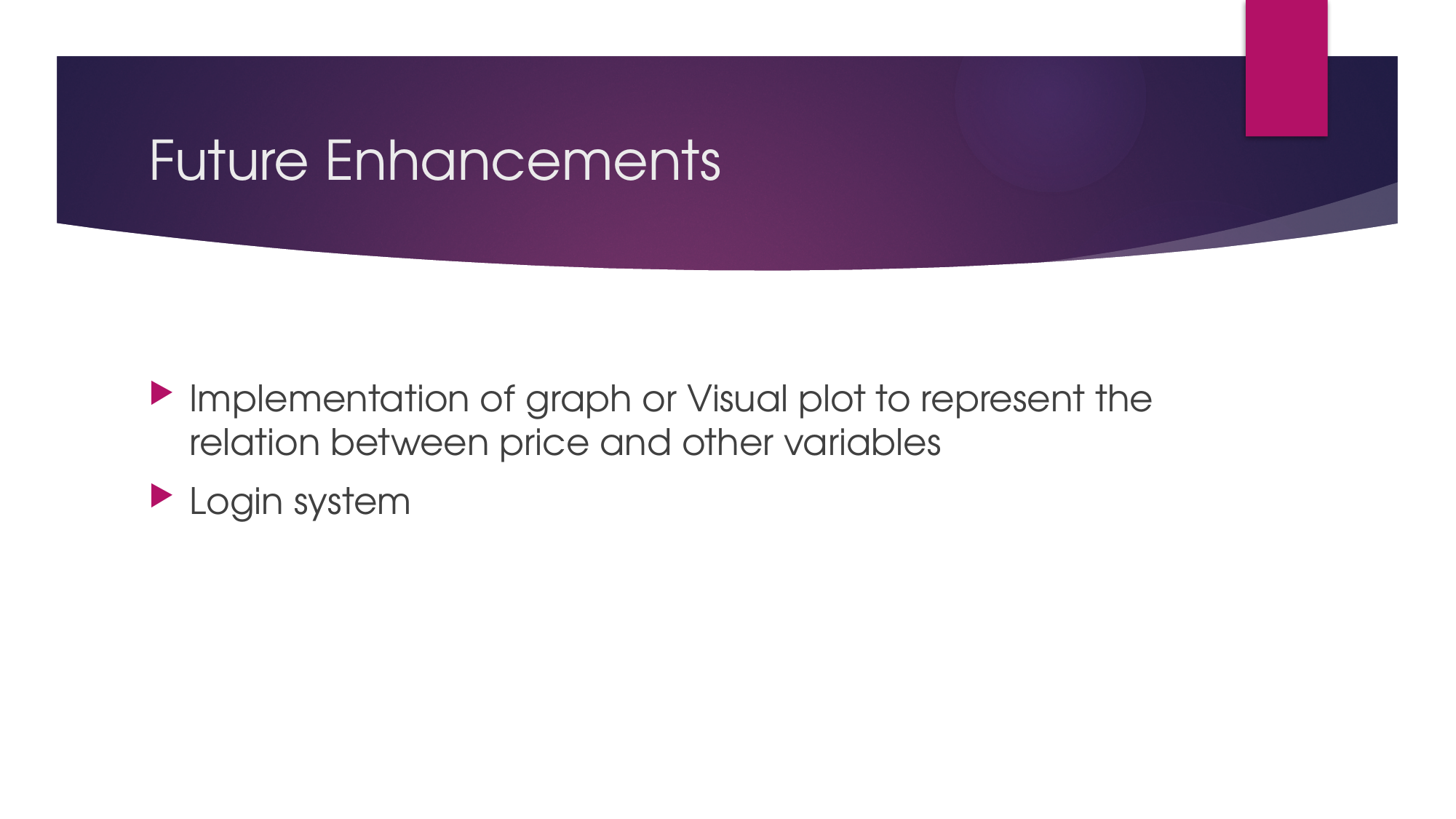

# Future Enhancements

Implementation of graph or Visual plot to represent the relation between price and other variables
Login system